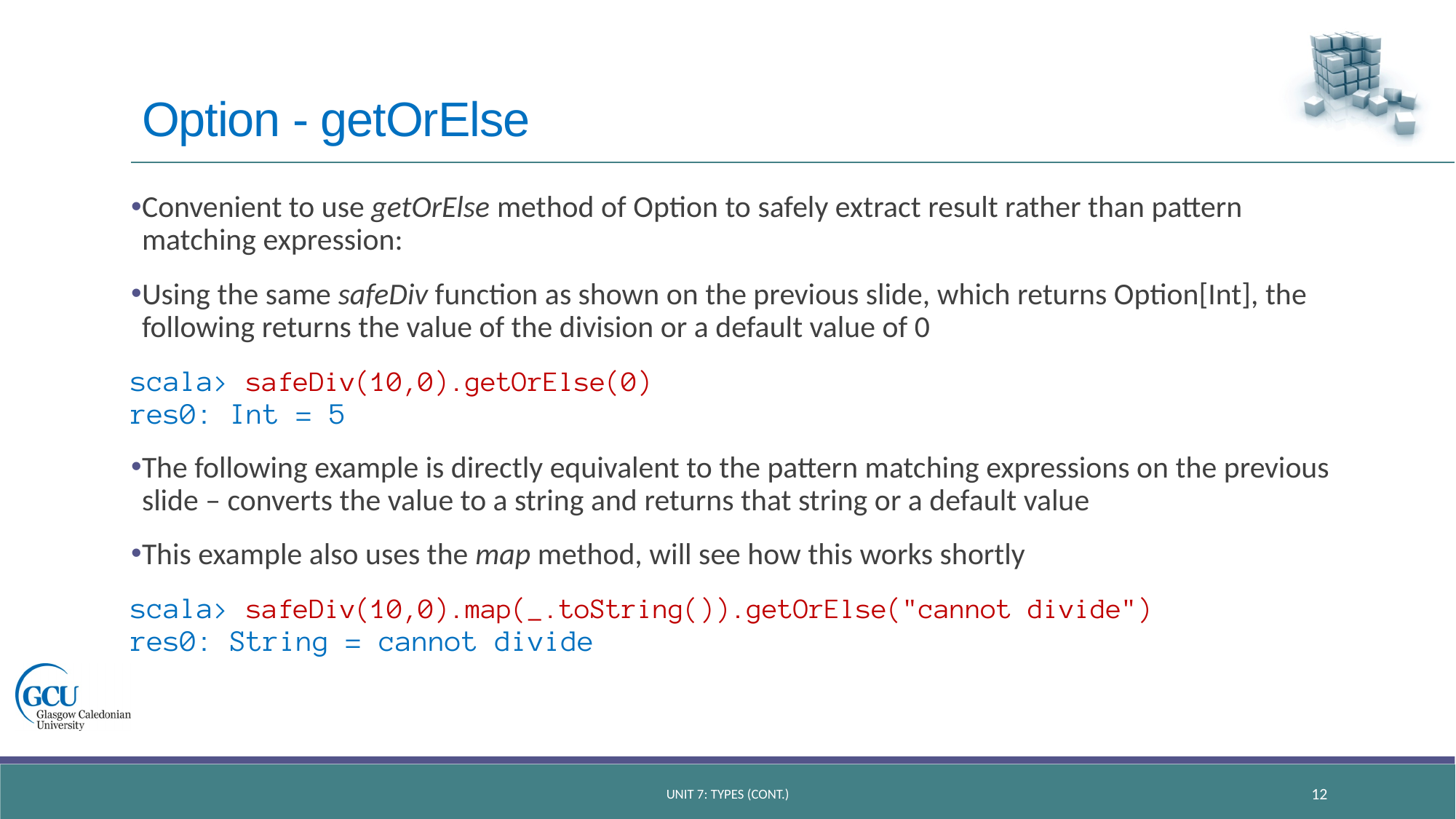

# Option - getOrElse
Convenient to use getOrElse method of Option to safely extract result rather than pattern matching expression:
Using the same safeDiv function as shown on the previous slide, which returns Option[Int], the following returns the value of the division or a default value of 0
scala> safeDiv(10,0).getOrElse(0)
res0: Int = 5
The following example is directly equivalent to the pattern matching expressions on the previous slide – converts the value to a string and returns that string or a default value
This example also uses the map method, will see how this works shortly
scala> safeDiv(10,0).map(_.toString()).getOrElse("cannot divide")
res0: String = cannot divide
unit 7: types (CONT.)
12